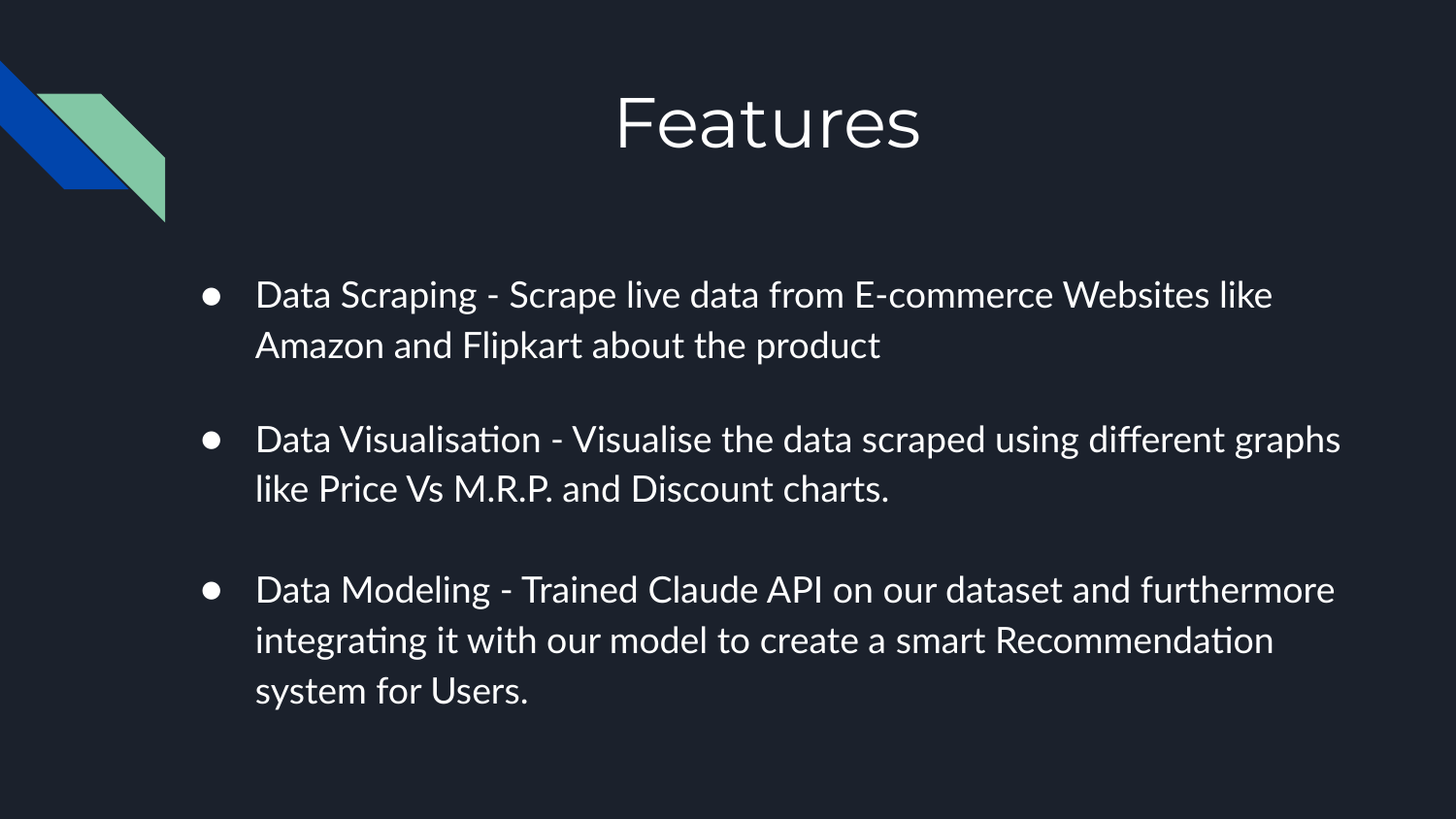

# Features
Data Scraping - Scrape live data from E-commerce Websites like Amazon and Flipkart about the product
Data Visualisation - Visualise the data scraped using different graphs like Price Vs M.R.P. and Discount charts.
Data Modeling - Trained Claude API on our dataset and furthermore integrating it with our model to create a smart Recommendation system for Users.